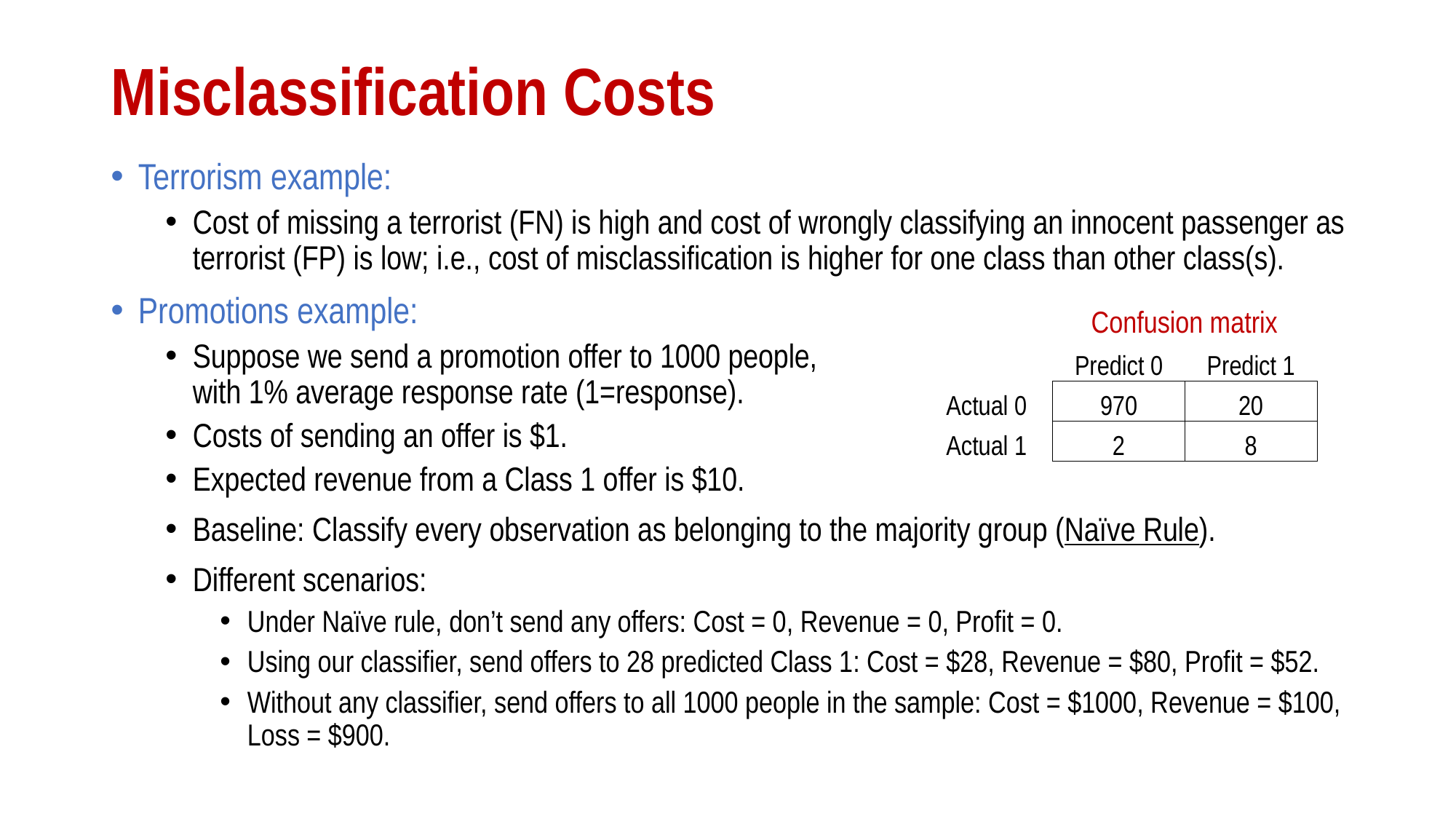

# Misclassification Costs
Terrorism example:
Cost of missing a terrorist (FN) is high and cost of wrongly classifying an innocent passenger as terrorist (FP) is low; i.e., cost of misclassification is higher for one class than other class(s).
Promotions example:
Suppose we send a promotion offer to 1000 people,                                                                        with 1% average response rate (1=response).
Costs of sending an offer is $1.
Expected revenue from a Class 1 offer is $10.
Baseline: Classify every observation as belonging to the majority group (Naïve Rule).
Different scenarios:
Under Naïve rule, don’t send any offers: Cost = 0, Revenue = 0, Profit = 0.
Using our classifier, send offers to 28 predicted Class 1: Cost = $28, Revenue = $80, Profit = $52.
Without any classifier, send offers to all 1000 people in the sample: Cost = $1000, Revenue = $100, Loss = $900.

Confusion matrix
|  | Predict 0 | Predict 1 |
| --- | --- | --- |
| Actual 0 | 970 | 20 |
| Actual 1 | 2 | 8 |